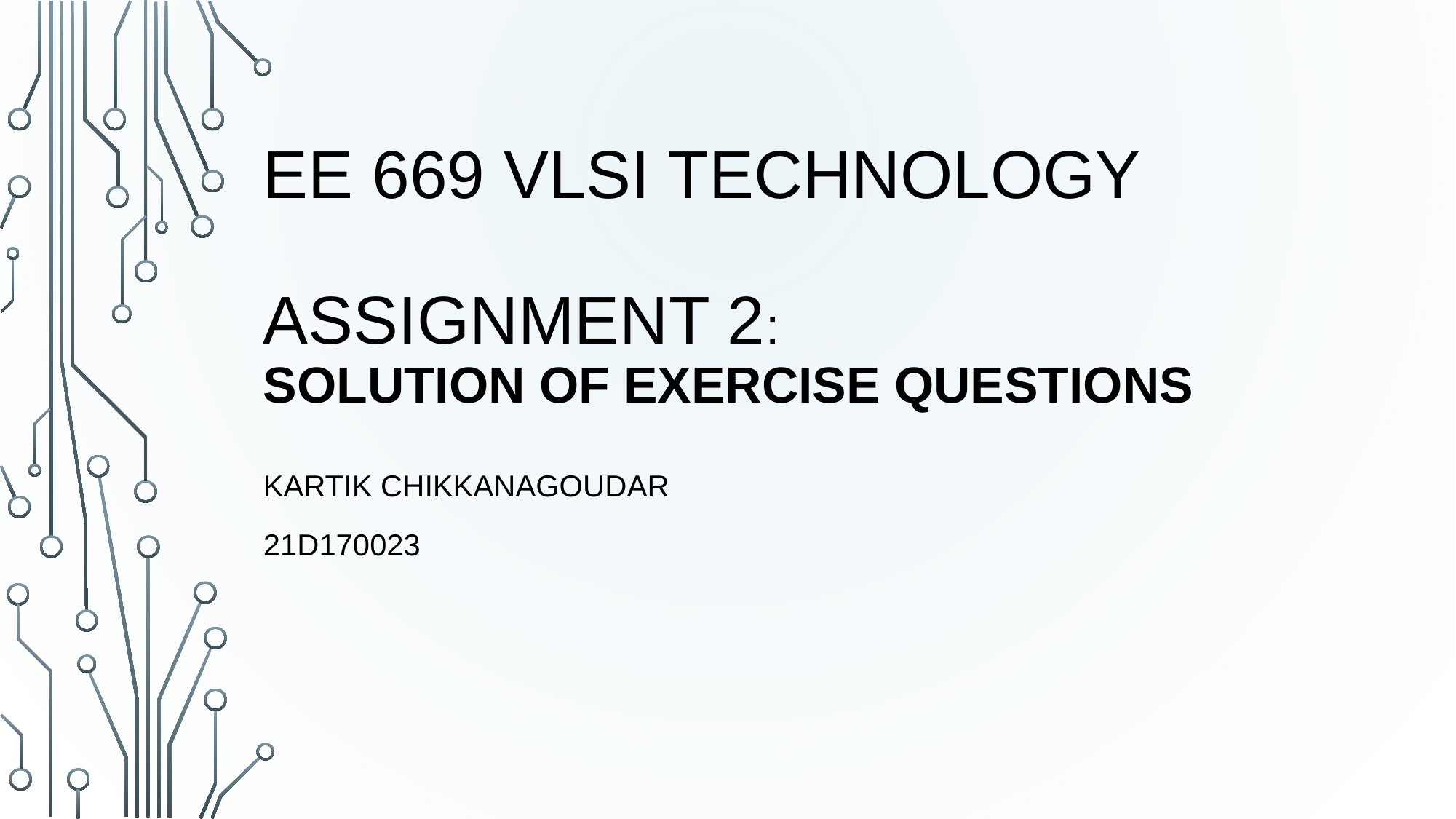

# EE 669 VLSI Technology Assignment 2: Solution of exercise questions
Kartik Chikkanagoudar
21D170023